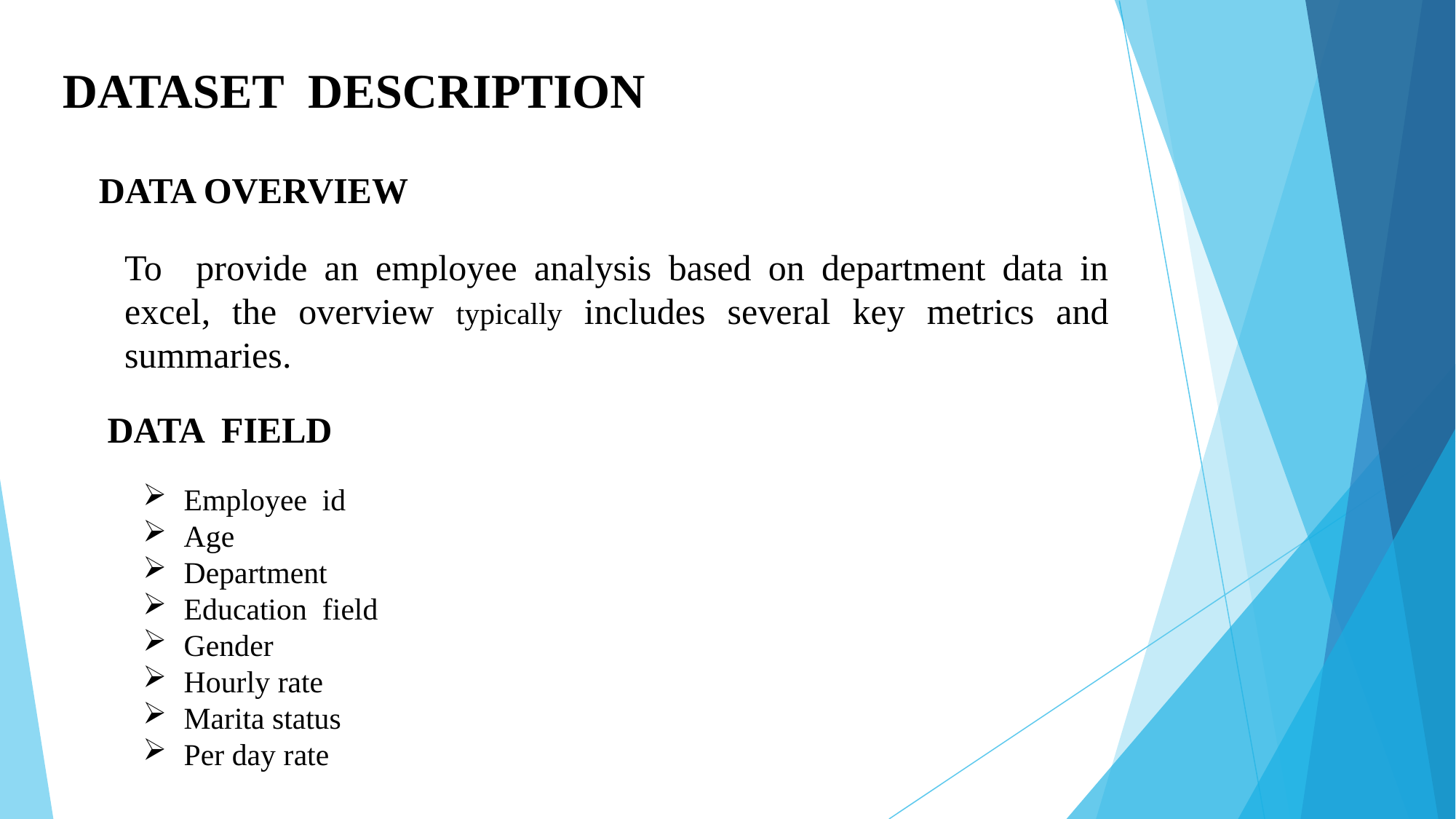

# DATASET  DESCRIPTION
DATA OVERVIEW
To  provide an employee analysis based on department data in excel, the overview typically includes several key metrics and summaries.
DATA  FIELD
Employee  id
Age
Department
Education  field
Gender
Hourly rate
Marita status
Per day rate